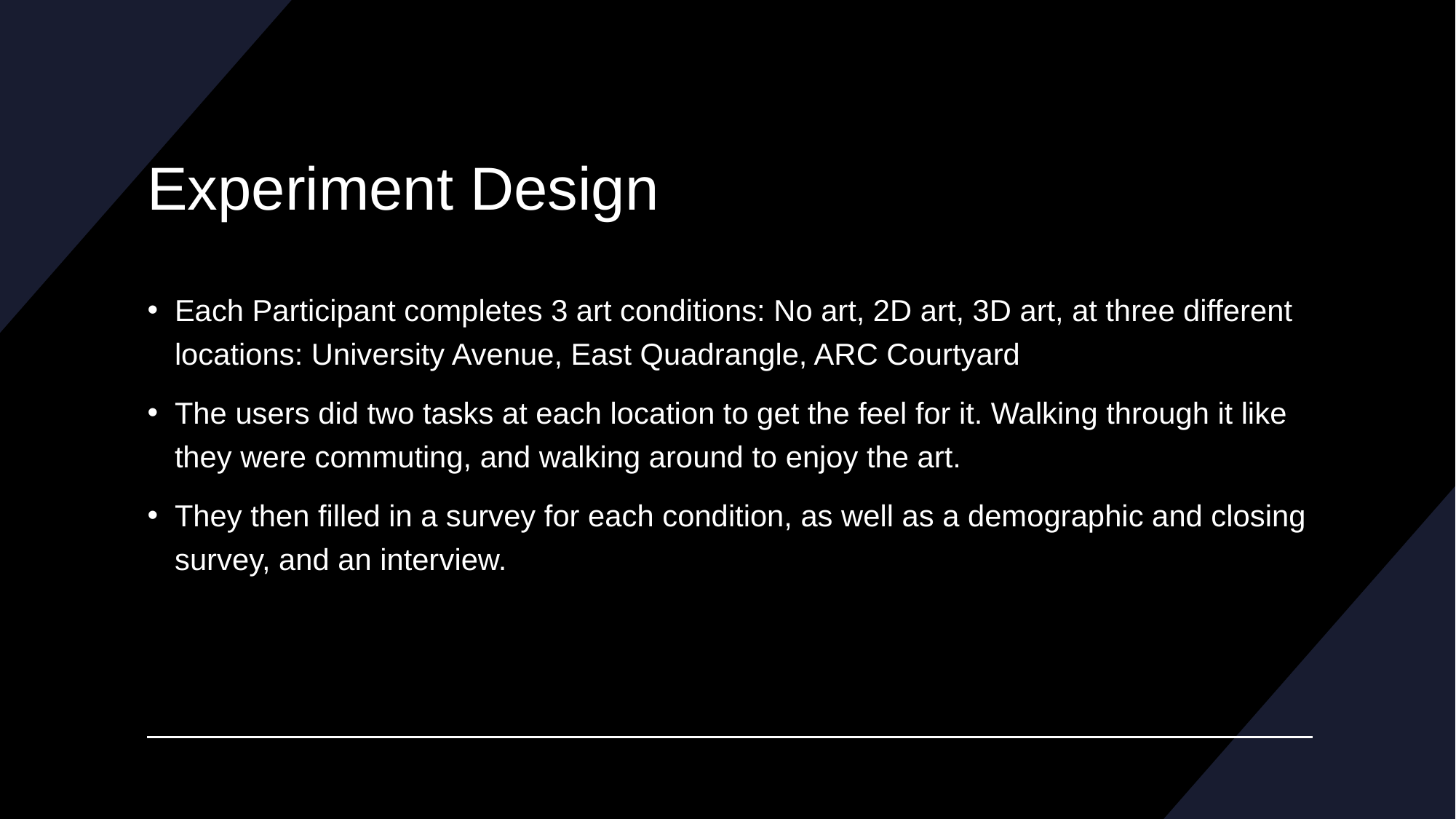

# Experiment Design
Each Participant completes 3 art conditions: No art, 2D art, 3D art, at three different locations: University Avenue, East Quadrangle, ARC Courtyard
The users did two tasks at each location to get the feel for it. Walking through it like they were commuting, and walking around to enjoy the art.
They then filled in a survey for each condition, as well as a demographic and closing survey, and an interview.